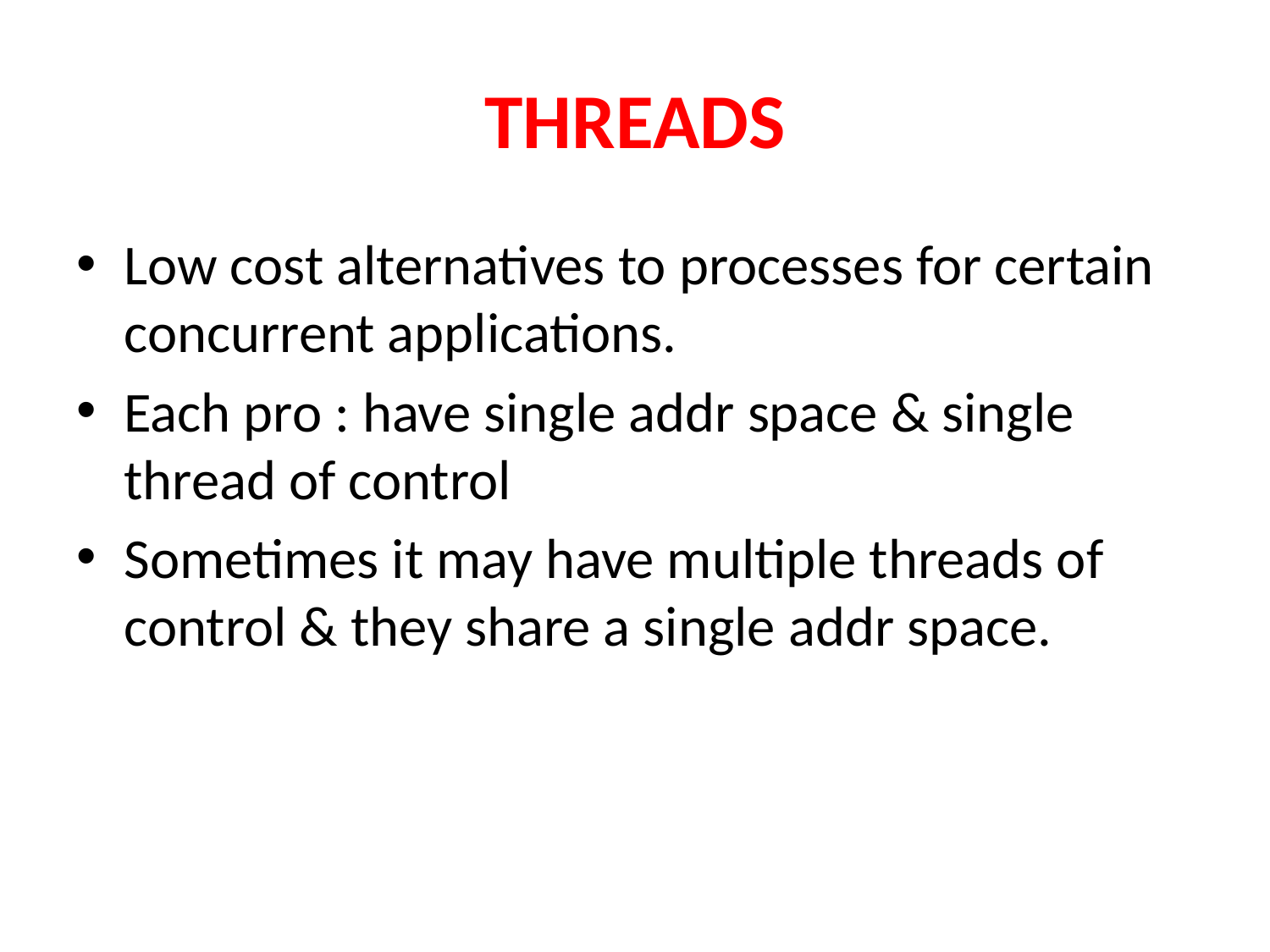

# THREADS
Low cost alternatives to processes for certain concurrent applications.
Each pro : have single addr space & single thread of control
Sometimes it may have multiple threads of control & they share a single addr space.